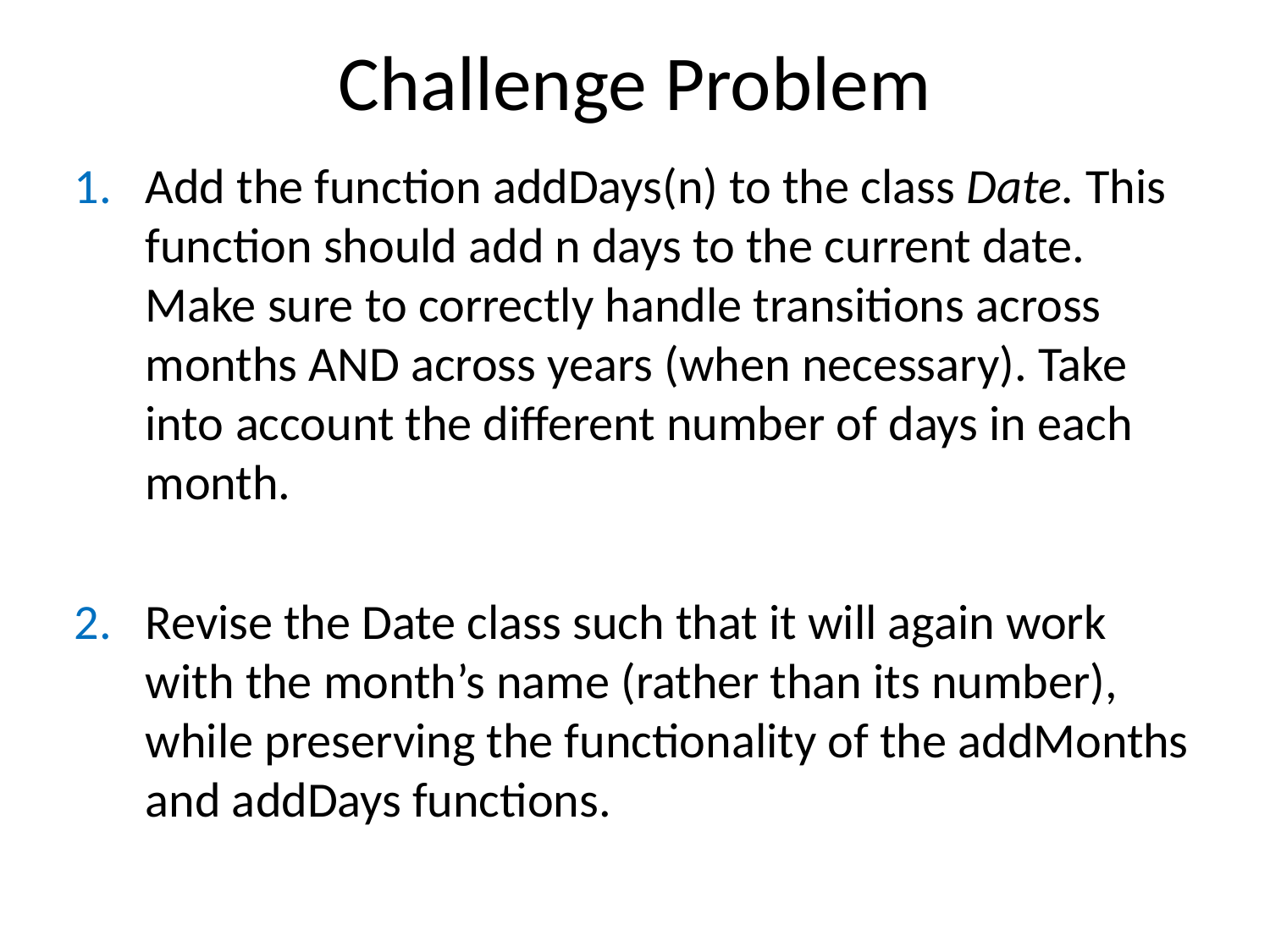

Challenge Problem
Add the function addDays(n) to the class Date. This function should add n days to the current date. Make sure to correctly handle transitions across months AND across years (when necessary). Take into account the different number of days in each month.

Revise the Date class such that it will again work with the month’s name (rather than its number), while preserving the functionality of the addMonths and addDays functions.